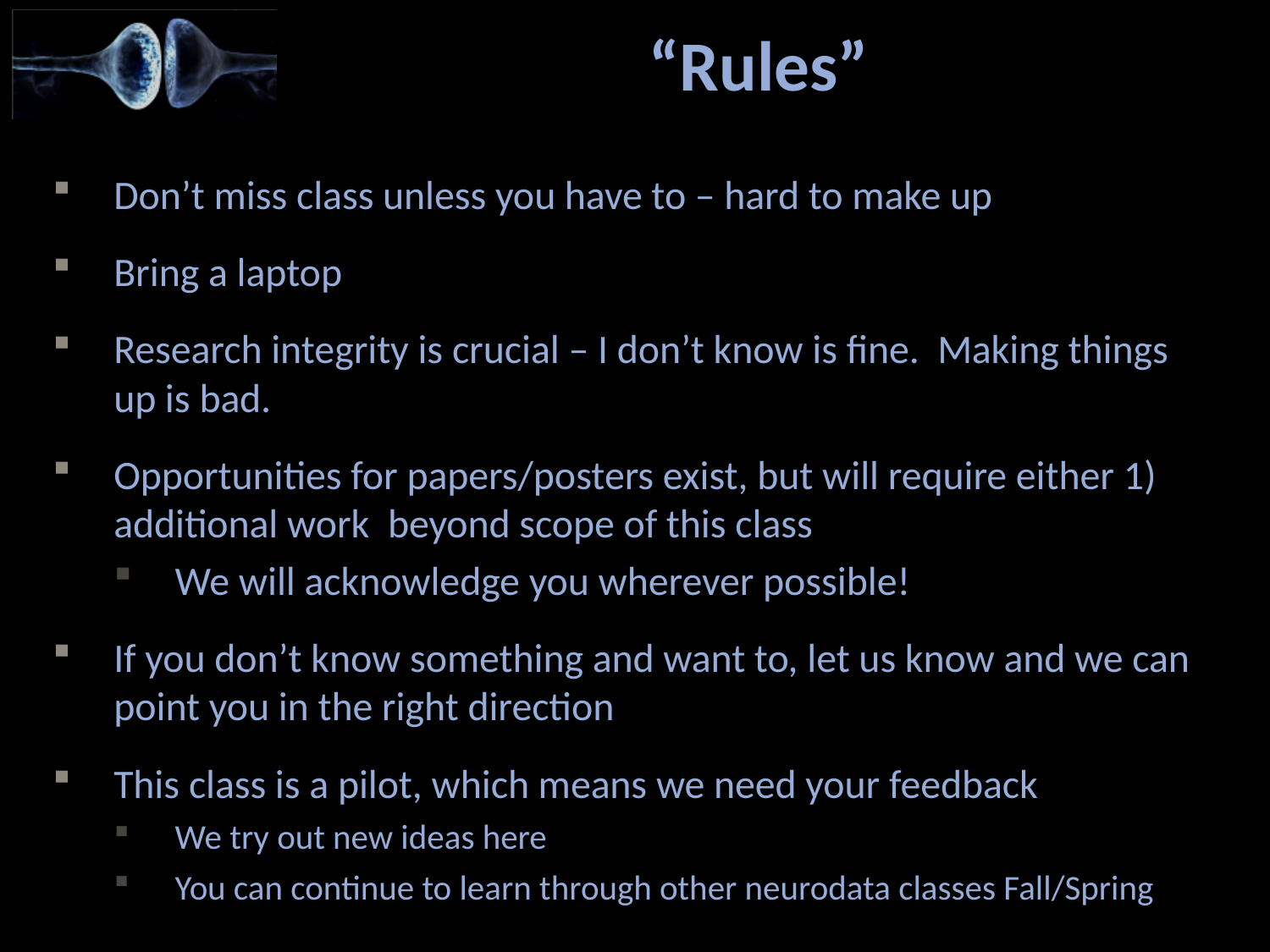

# “Rules”
Don’t miss class unless you have to – hard to make up
Bring a laptop
Research integrity is crucial – I don’t know is fine.  Making things up is bad.
Opportunities for papers/posters exist, but will require either 1) additional work  beyond scope of this class
We will acknowledge you wherever possible!
If you don’t know something and want to, let us know and we can point you in the right direction
This class is a pilot, which means we need your feedback
We try out new ideas here
You can continue to learn through other neurodata classes Fall/Spring